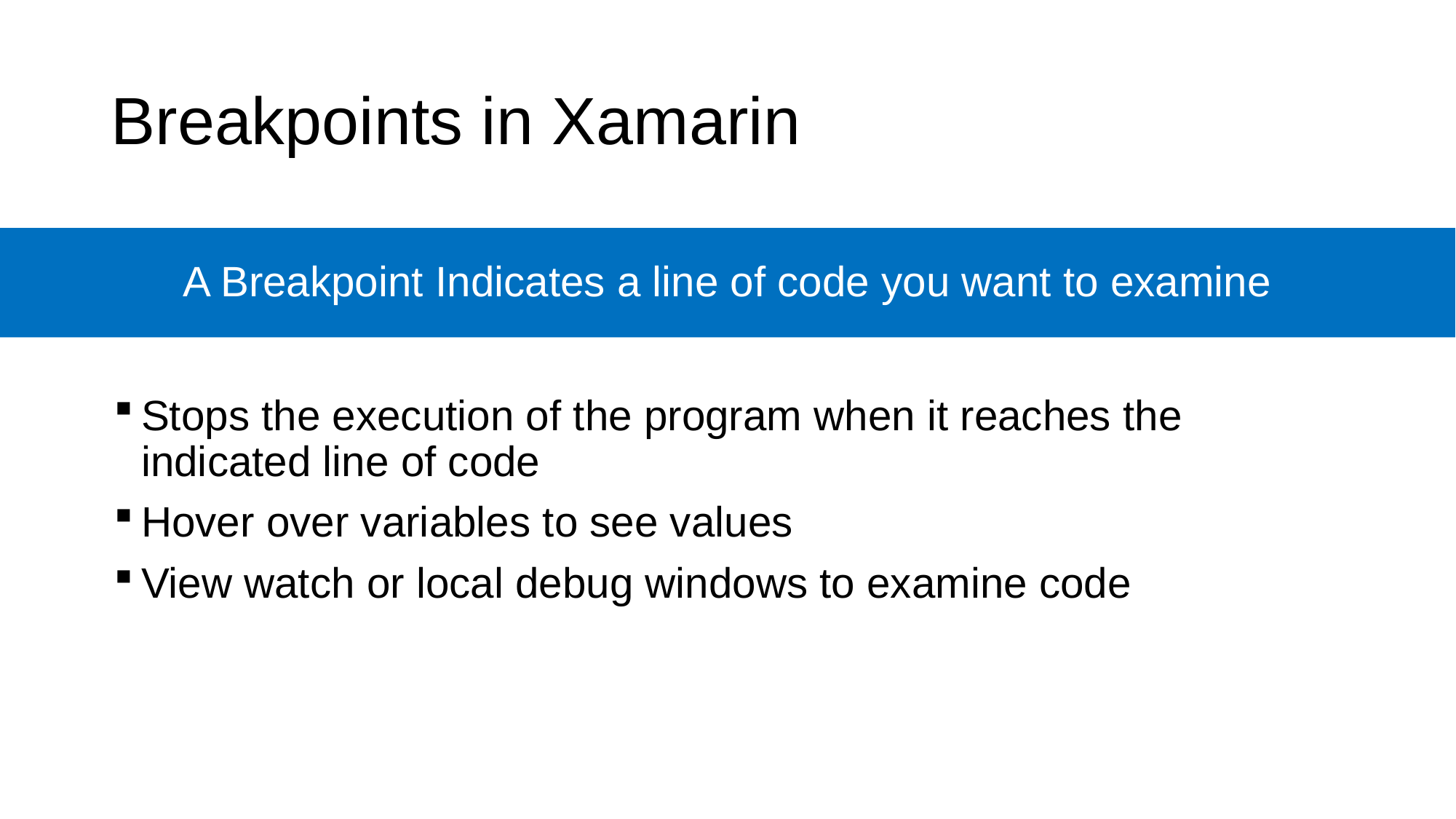

# Breakpoints in Xamarin

A Breakpoint Indicates a line of code you want to examine
Stops the execution of the program when it reaches the indicated line of code
Hover over variables to see values
View watch or local debug windows to examine code